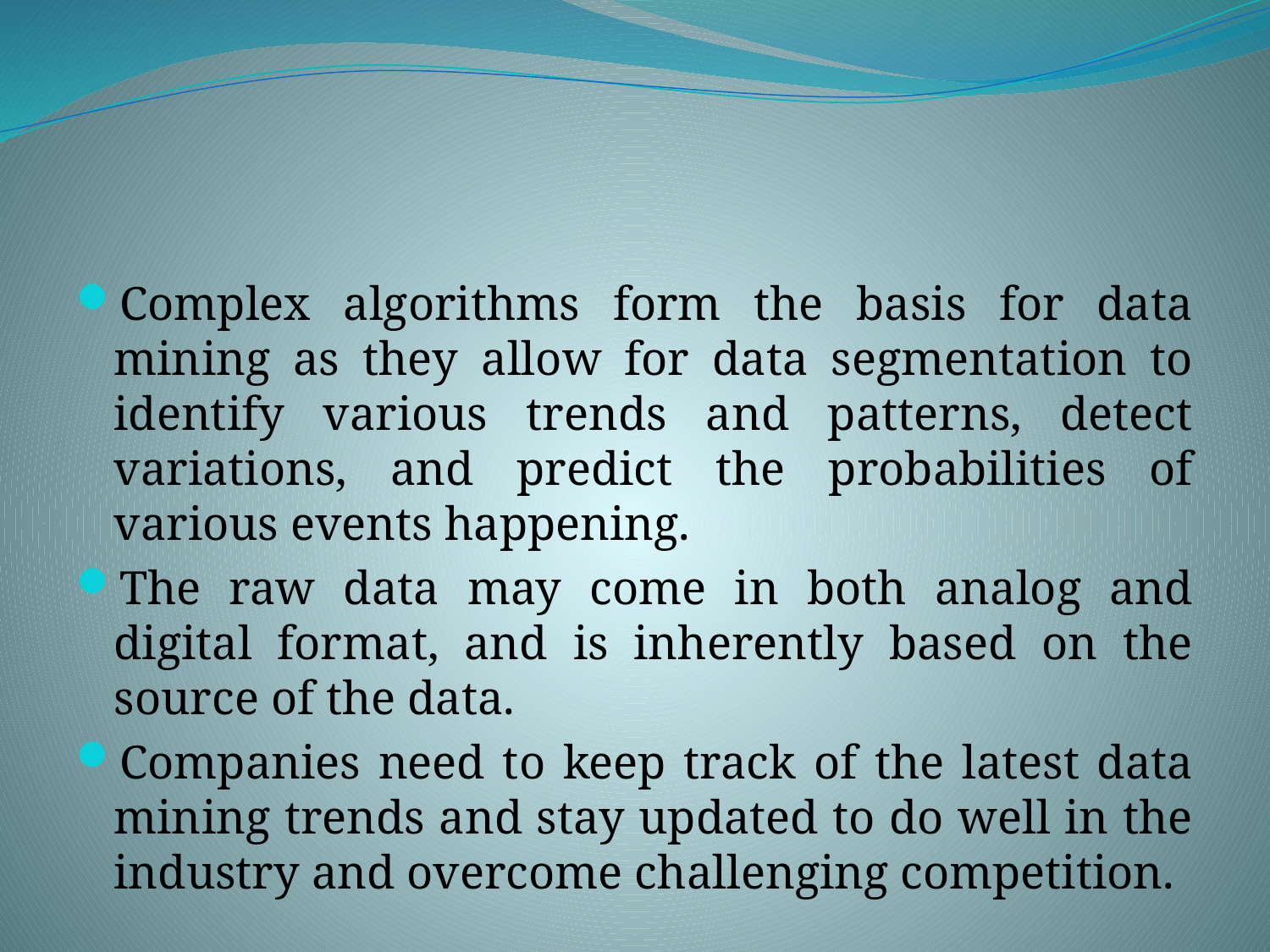

#
Complex algorithms form the basis for data mining as they allow for data segmentation to identify various trends and patterns, detect variations, and predict the probabilities of various events happening.
The raw data may come in both analog and digital format, and is inherently based on the source of the data.
Companies need to keep track of the latest data mining trends and stay updated to do well in the industry and overcome challenging competition.